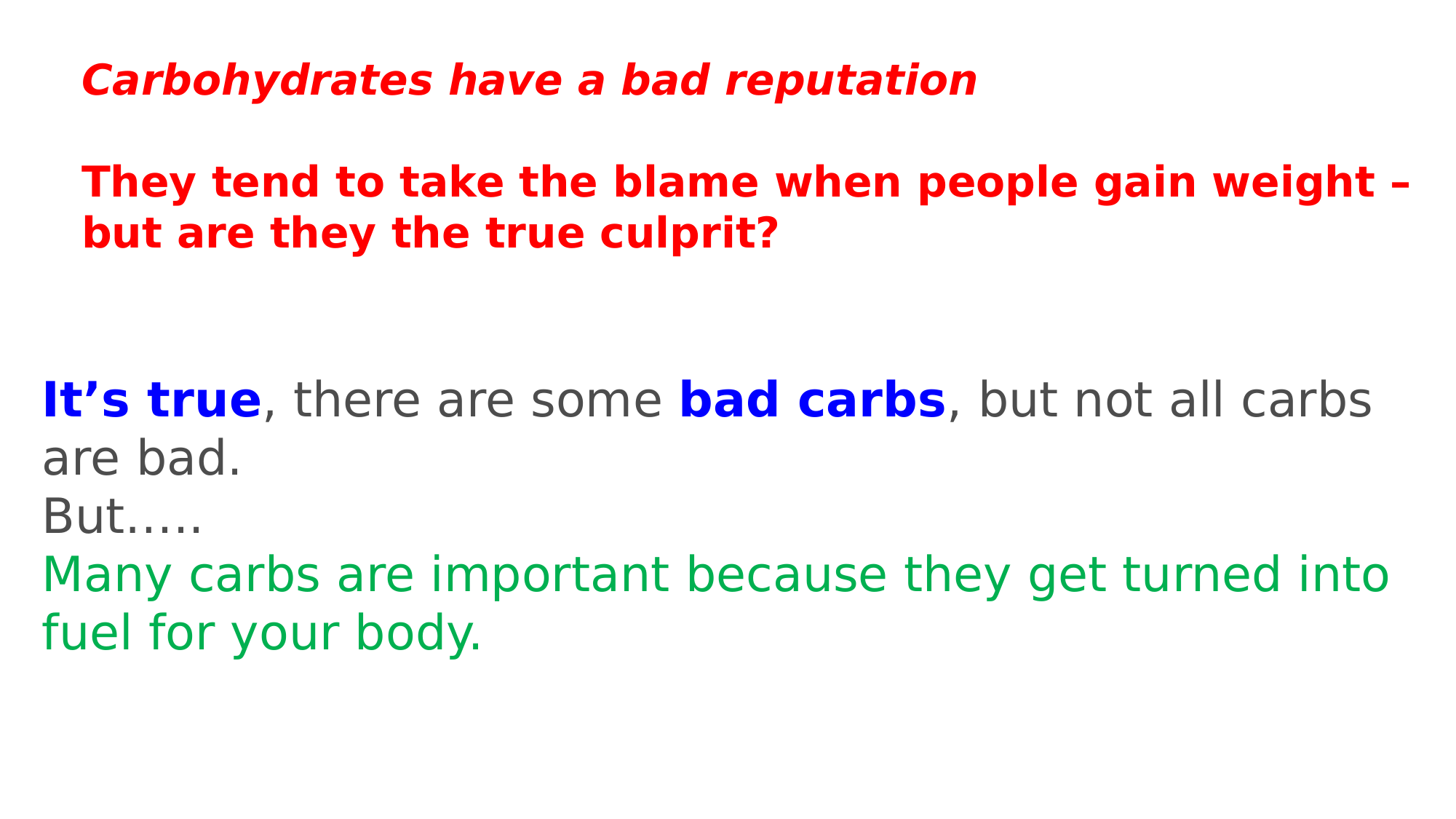

Carbohydrates have a bad reputation​
​
They tend to take the blame when people gain weight – but are they the true culprit?​
It’s true, there are some bad carbs, but not all carbs are bad. ​
But…..
Many carbs are important because they get turned into fuel for your body.